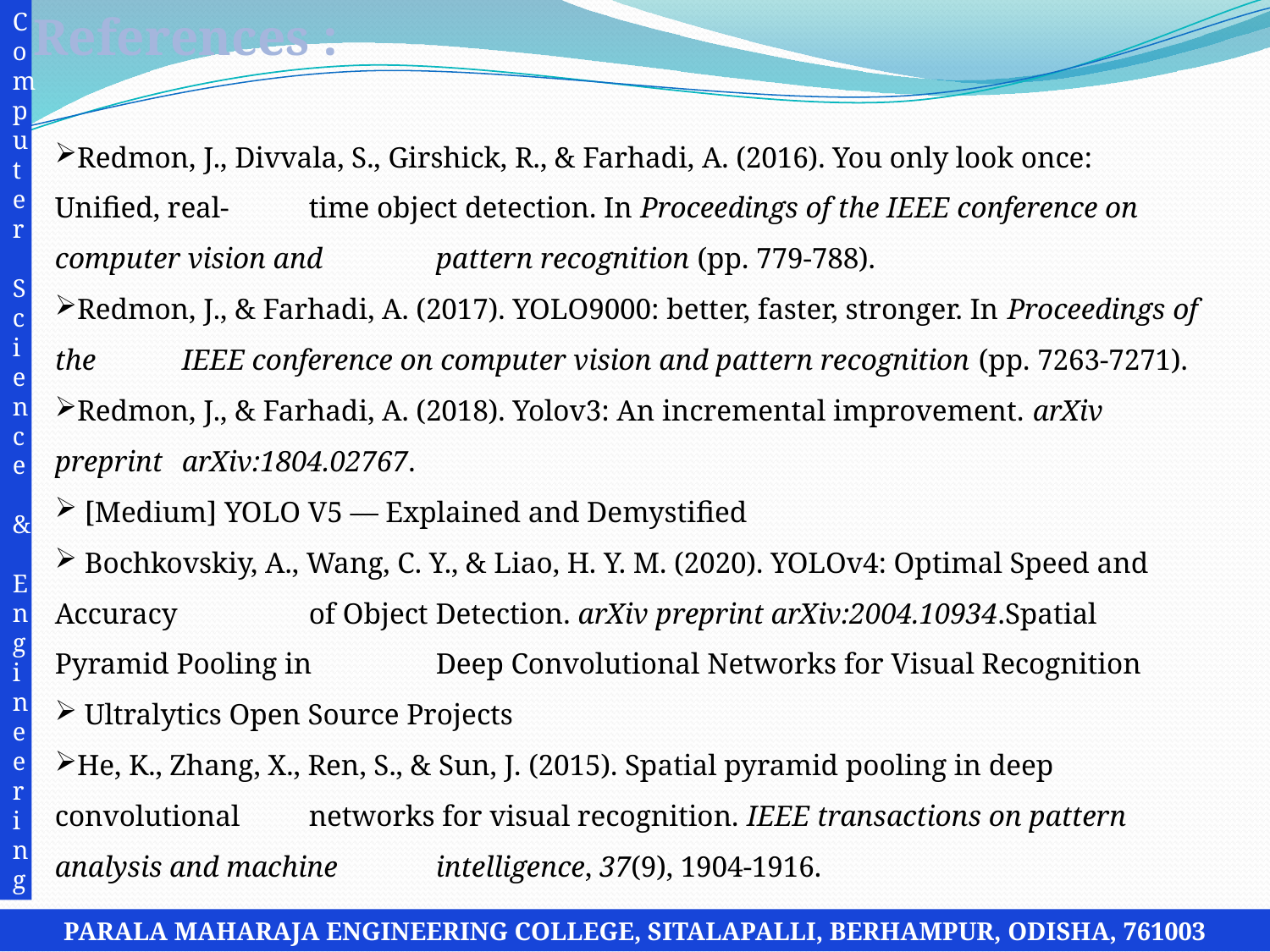

Computer Science & Engineering
References :
Redmon, J., Divvala, S., Girshick, R., & Farhadi, A. (2016). You only look once: Unified, real-	time object detection. In Proceedings of the IEEE conference on computer vision and 	pattern recognition (pp. 779-788).
Redmon, J., & Farhadi, A. (2017). YOLO9000: better, faster, stronger. In Proceedings of the 	IEEE conference on computer vision and pattern recognition (pp. 7263-7271).
Redmon, J., & Farhadi, A. (2018). Yolov3: An incremental improvement. arXiv preprint 	arXiv:1804.02767.
 [Medium] YOLO V5 — Explained and Demystified
 Bochkovskiy, A., Wang, C. Y., & Liao, H. Y. M. (2020). YOLOv4: Optimal Speed and Accuracy 	of Object Detection. arXiv preprint arXiv:2004.10934.Spatial Pyramid Pooling in 	Deep Convolutional Networks for Visual Recognition
 Ultralytics Open Source Projects
He, K., Zhang, X., Ren, S., & Sun, J. (2015). Spatial pyramid pooling in deep convolutional 	networks for visual recognition. IEEE transactions on pattern analysis and machine 	intelligence, 37(9), 1904-1916.

PARALA MAHARAJA ENGINEERING COLLEGE, SITALAPALLI, BERHAMPUR, ODISHA, 761003